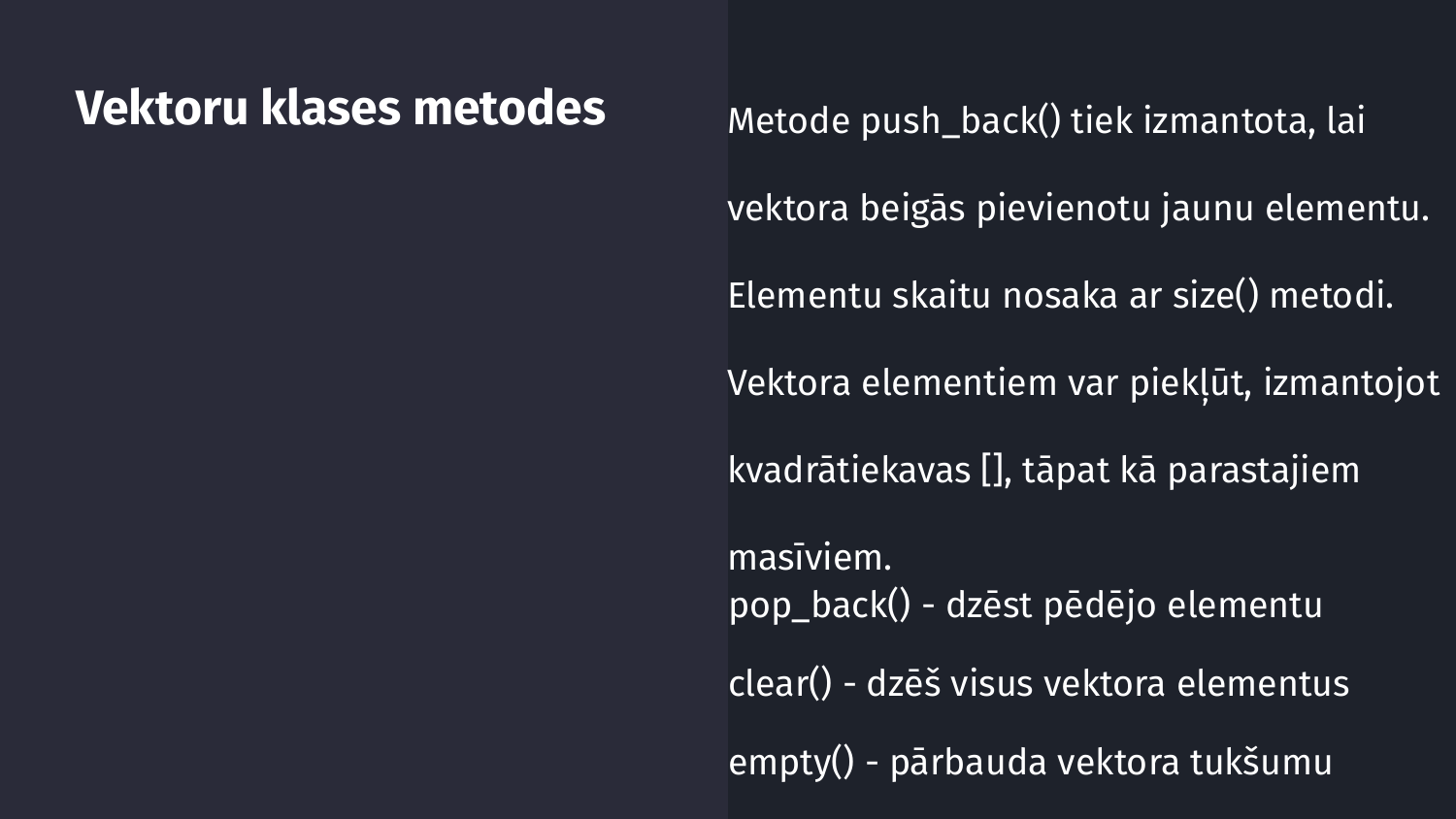

Metode push_back() tiek izmantota, lai vektora beigās pievienotu jaunu elementu. Elementu skaitu nosaka ar size() metodi. Vektora elementiem var piekļūt, izmantojot kvadrātiekavas [], tāpat kā parastajiem masīviem.
Vektoru klases metodes
pop_back() - dzēst pēdējo elementu
clear() - dzēš visus vektora elementus
empty() - pārbauda vektora tukšumu